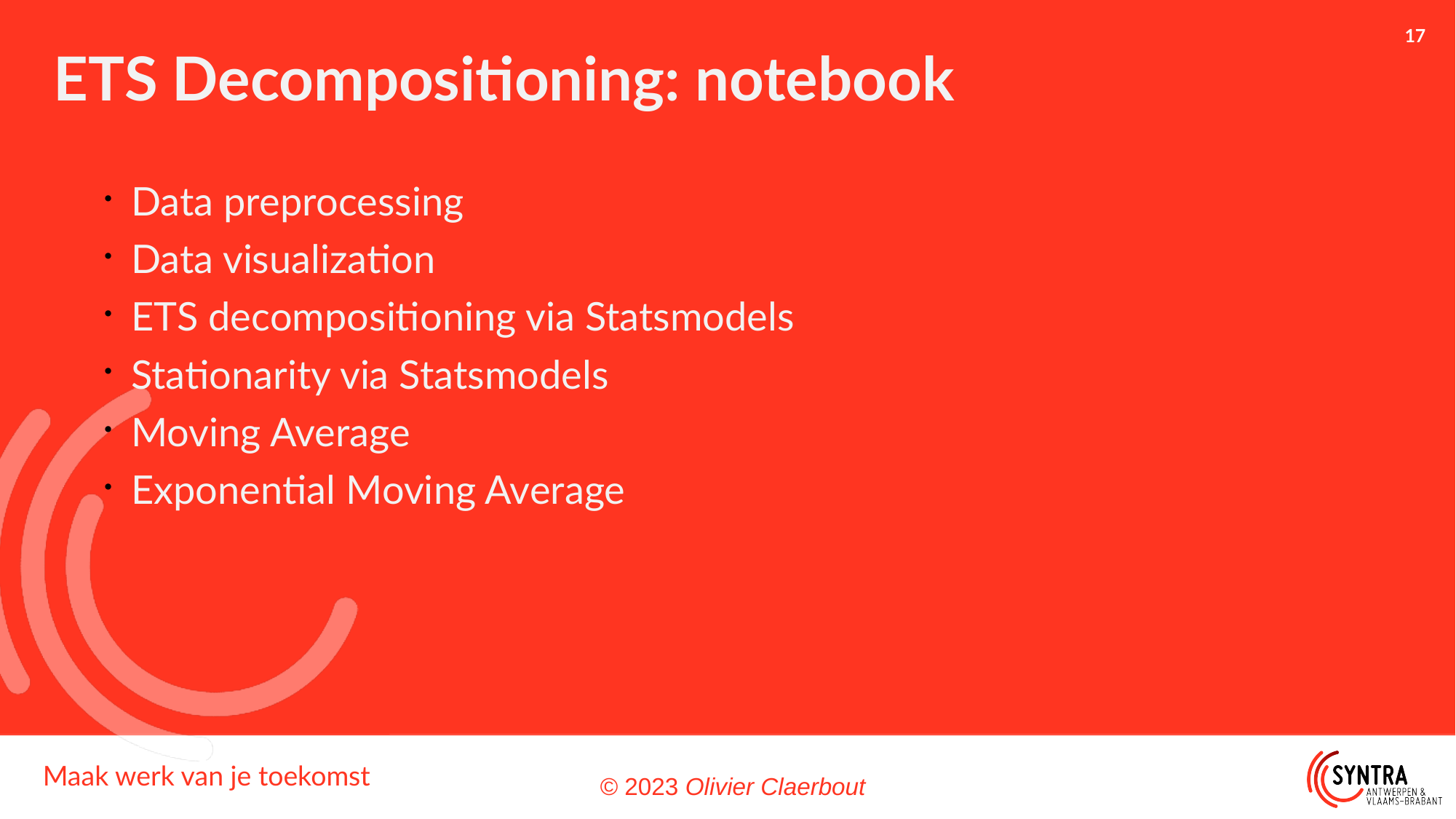

ETS Decompositioning: notebook
Data preprocessing
Data visualization
ETS decompositioning via Statsmodels
Stationarity via Statsmodels
Moving Average
Exponential Moving Average